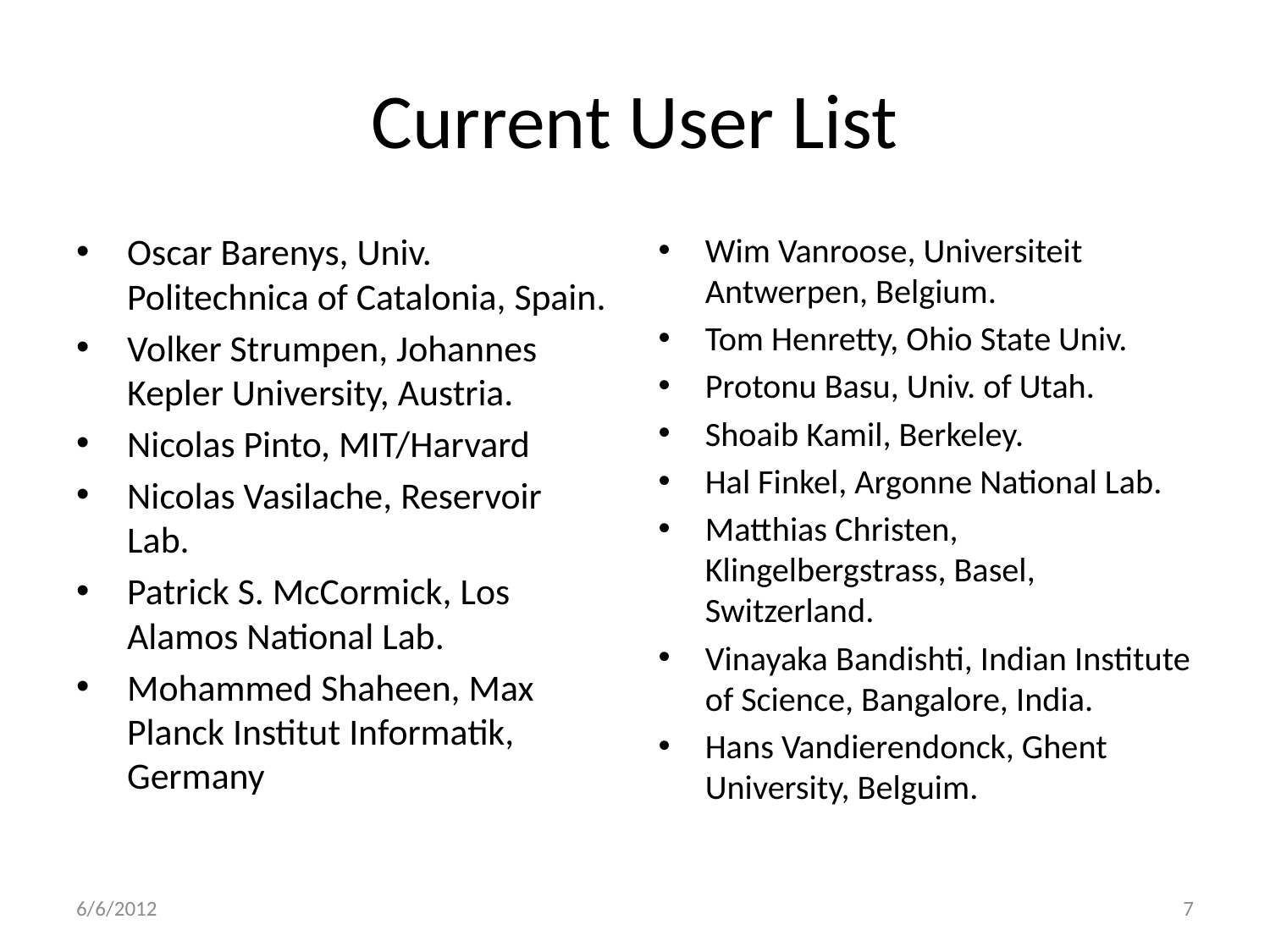

# Current User List
Oscar Barenys, Univ. Politechnica of Catalonia, Spain.
Volker Strumpen, Johannes Kepler University, Austria.
Nicolas Pinto, MIT/Harvard
Nicolas Vasilache, Reservoir Lab.
Patrick S. McCormick, Los Alamos National Lab.
Mohammed Shaheen, Max Planck Institut Informatik, Germany
Wim Vanroose, Universiteit Antwerpen, Belgium.
Tom Henretty, Ohio State Univ.
Protonu Basu, Univ. of Utah.
Shoaib Kamil, Berkeley.
Hal Finkel, Argonne National Lab.
Matthias Christen, Klingelbergstrass, Basel, Switzerland.
Vinayaka Bandishti, Indian Institute of Science, Bangalore, India.
Hans Vandierendonck, Ghent University, Belguim.
6/6/2012
7